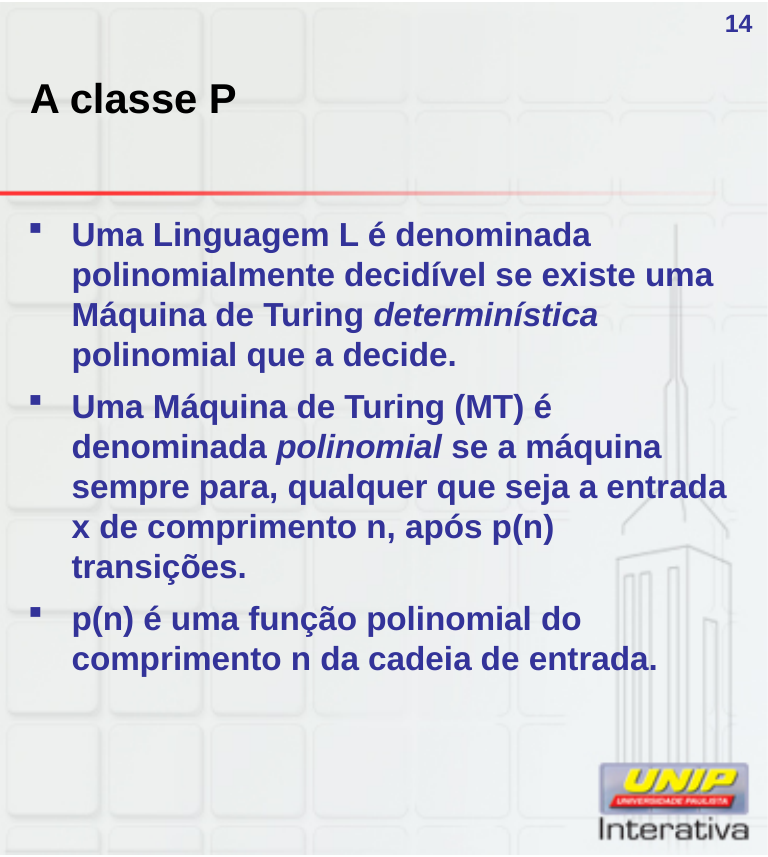

# A classe P
14
Uma Linguagem L é denominada polinomialmente decidível se existe uma Máquina de Turing determinística polinomial que a decide.
Uma Máquina de Turing (MT) é denominada polinomial se a máquina sempre para, qualquer que seja a entrada x de comprimento n, após p(n) transições.
p(n) é uma função polinomial do comprimento n da cadeia de entrada.